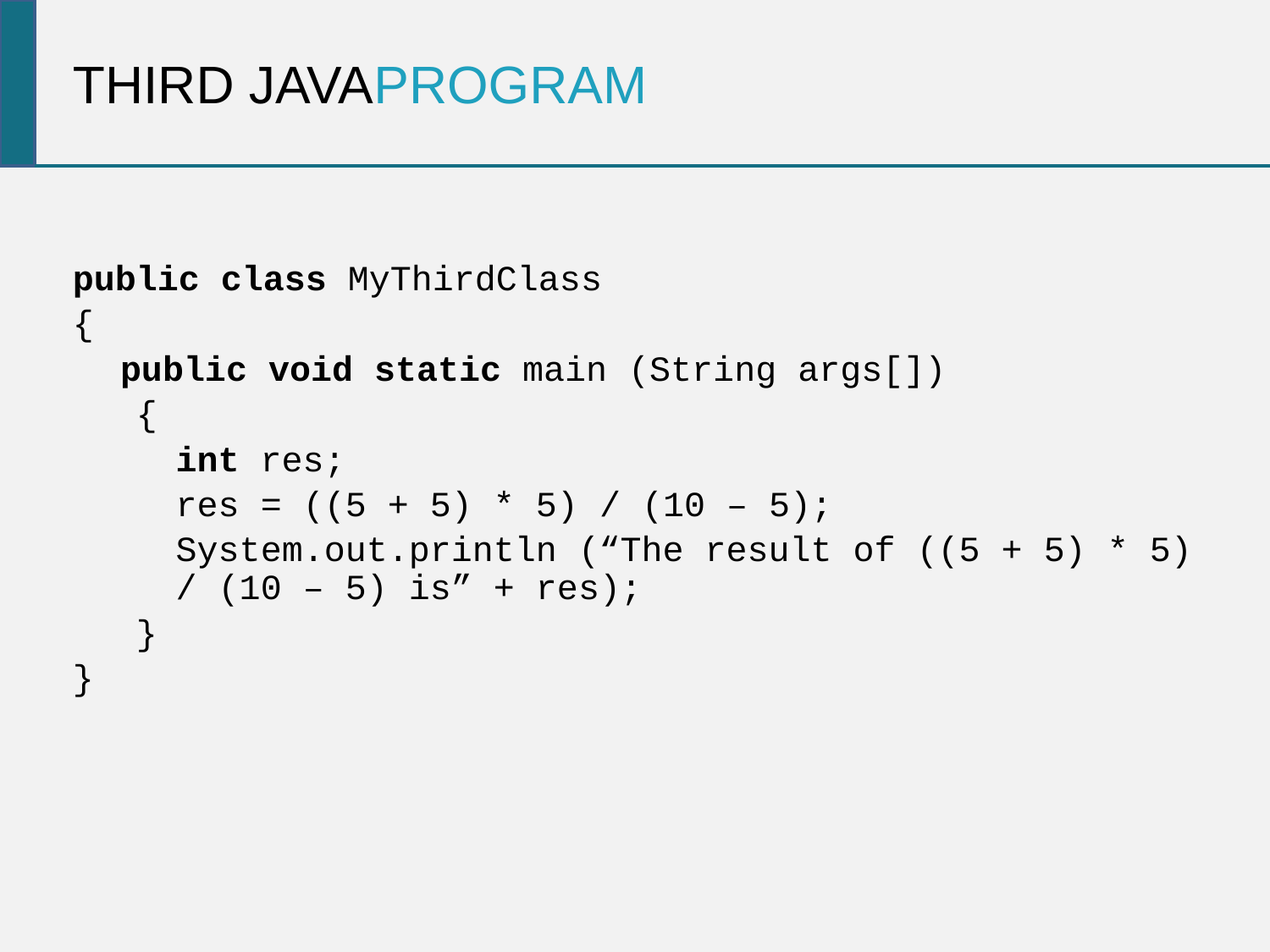

third javaprogram

public class MyThirdClass
{
	public void static main (String args[])
{
	int res;
	res = ((5 + 5) * 5) / (10 – 5);
	System.out.println (“The result of ((5 + 5) * 5) / (10 – 5) is” + res);
}
}